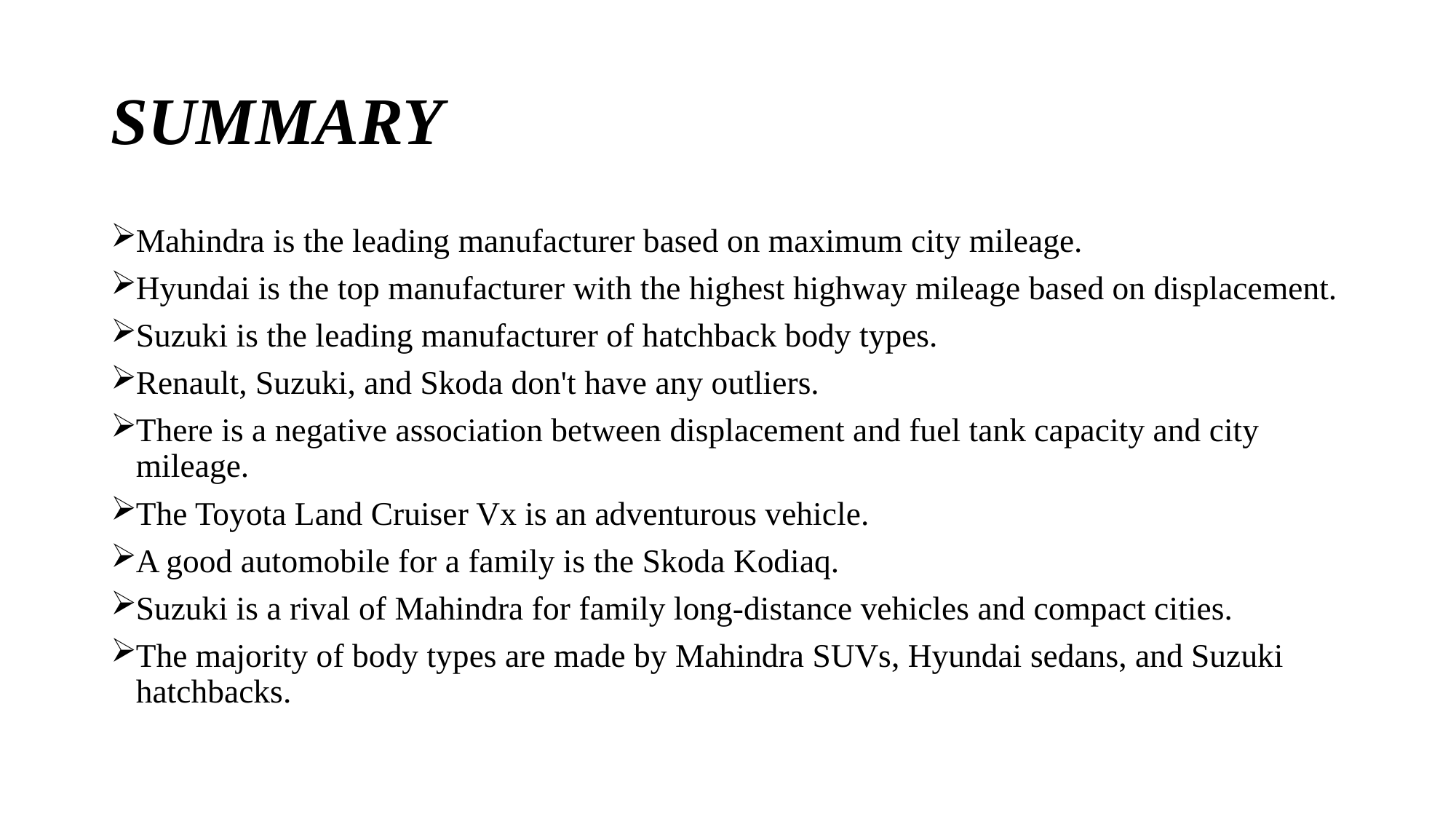

# SUMMARY
Mahindra is the leading manufacturer based on maximum city mileage.
Hyundai is the top manufacturer with the highest highway mileage based on displacement.
Suzuki is the leading manufacturer of hatchback body types.
Renault, Suzuki, and Skoda don't have any outliers.
There is a negative association between displacement and fuel tank capacity and city mileage.
The Toyota Land Cruiser Vx is an adventurous vehicle.
A good automobile for a family is the Skoda Kodiaq.
Suzuki is a rival of Mahindra for family long-distance vehicles and compact cities.
The majority of body types are made by Mahindra SUVs, Hyundai sedans, and Suzuki hatchbacks.